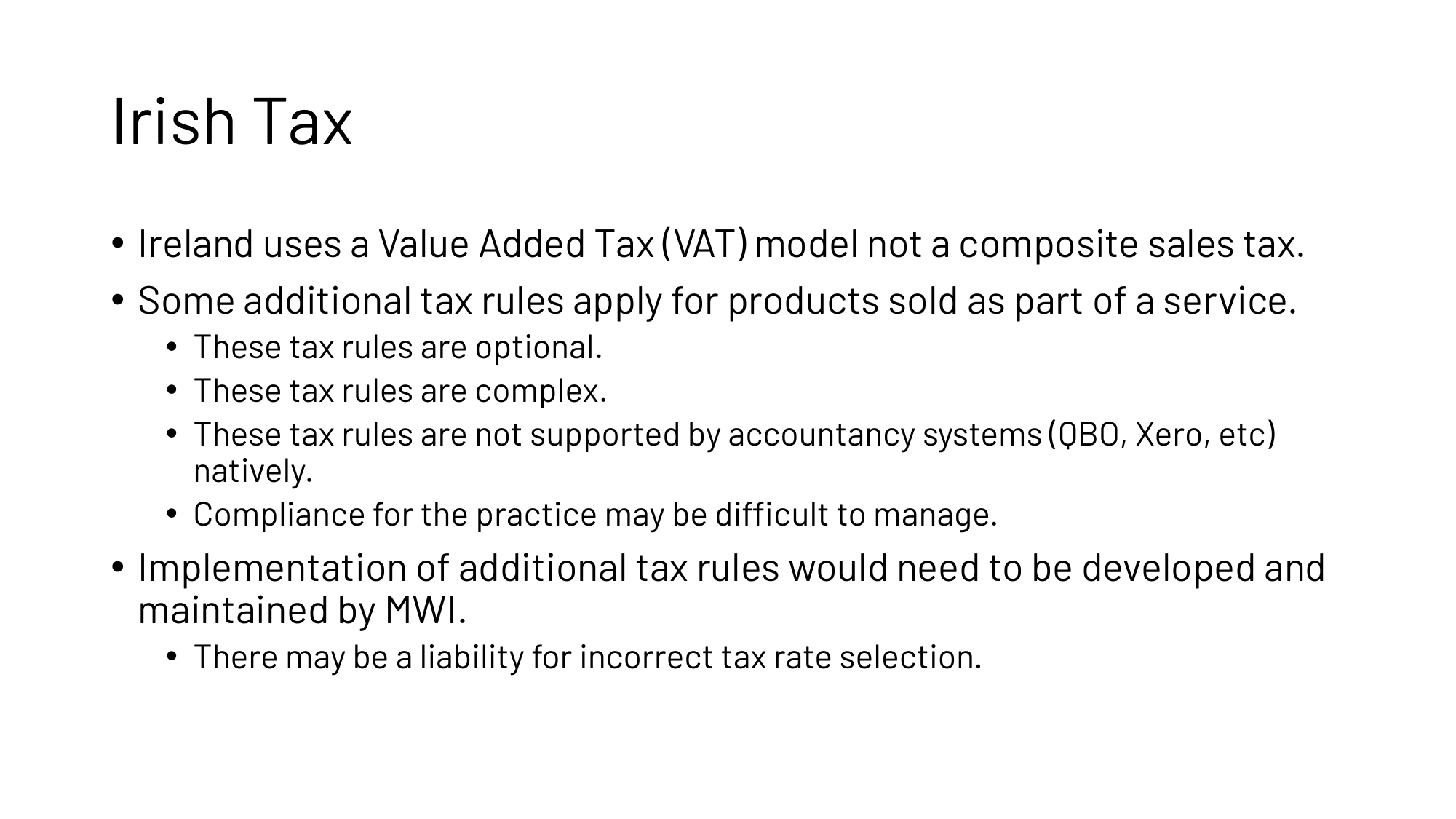

# Irish Tax
Ireland uses a Value Added Tax (VAT) model not a composite sales tax.
Some additional tax rules apply for products sold as part of a service.
These tax rules are optional.
These tax rules are complex.
These tax rules are not supported by accountancy systems (QBO, Xero, etc) natively.
Compliance for the practice may be difficult to manage.
Implementation of additional tax rules would need to be developed and maintained by MWI.
There may be a liability for incorrect tax rate selection.